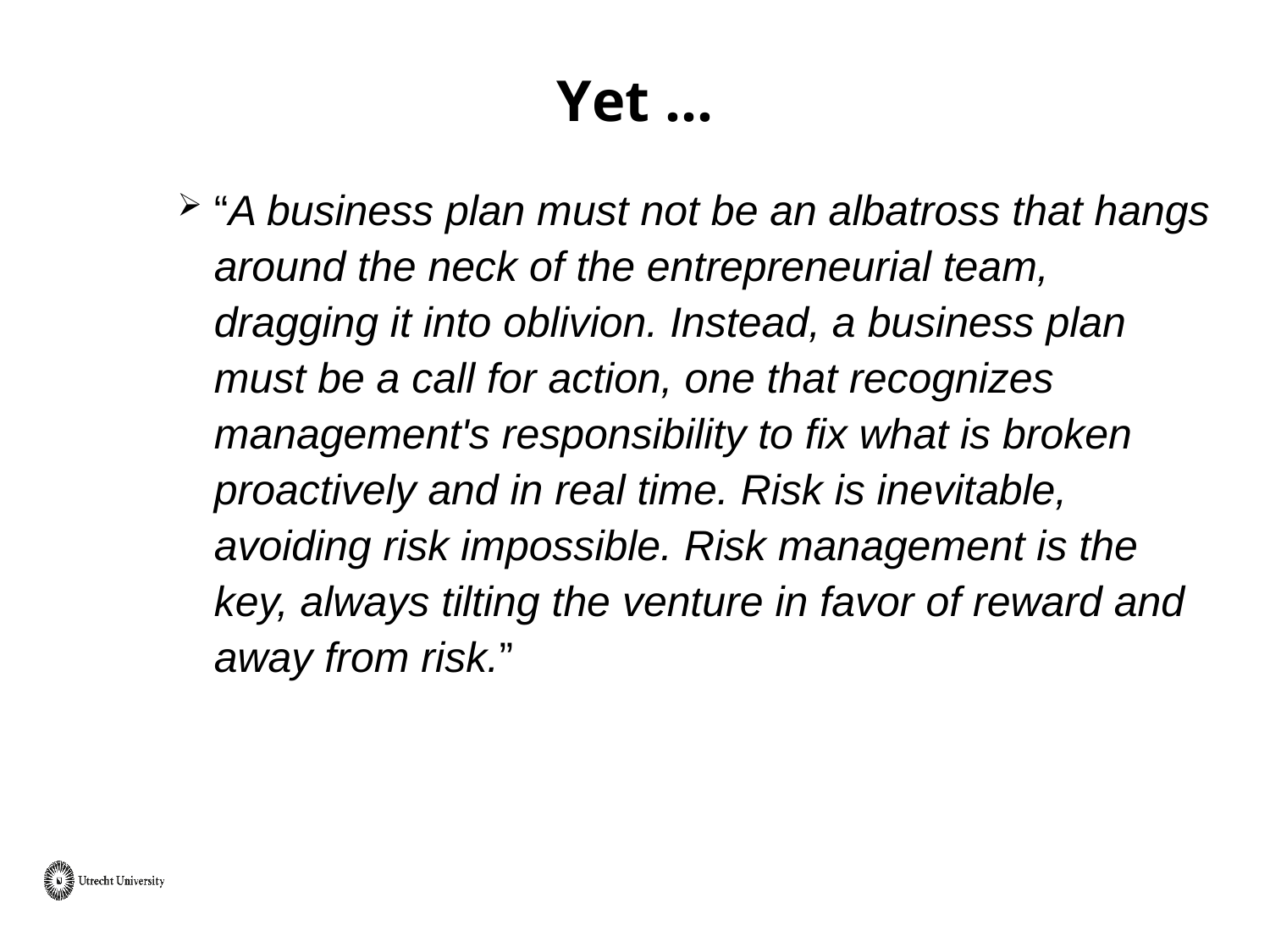

# Yet …
“A business plan must not be an albatross that hangs around the neck of the entrepreneurial team, dragging it into oblivion. Instead, a business plan must be a call for action, one that recognizes management's responsibility to fix what is broken proactively and in real time. Risk is inevitable, avoiding risk impossible. Risk management is the key, always tilting the venture in favor of reward and away from risk.”